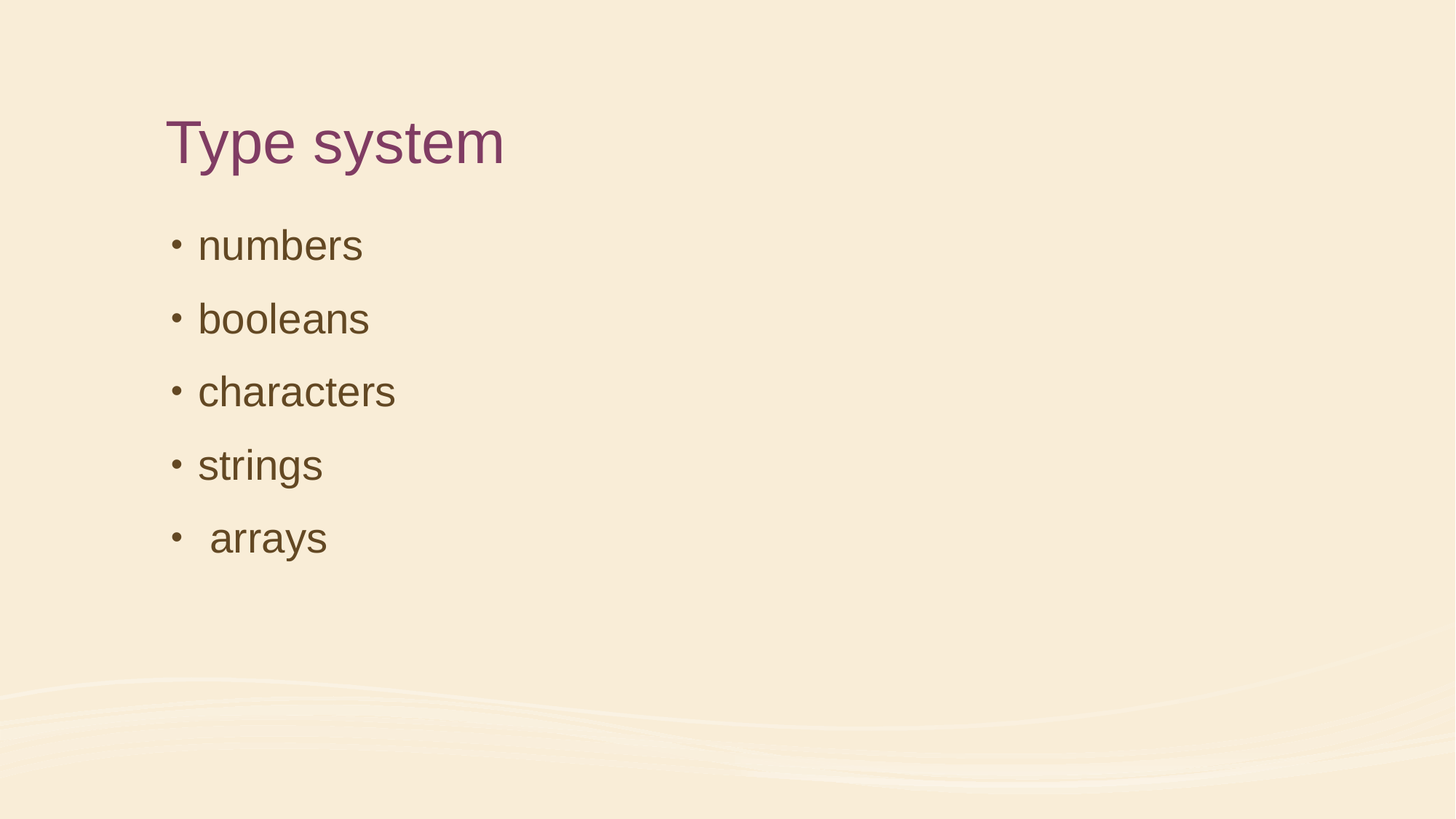

# Type system
numbers
booleans
characters
strings
 arrays